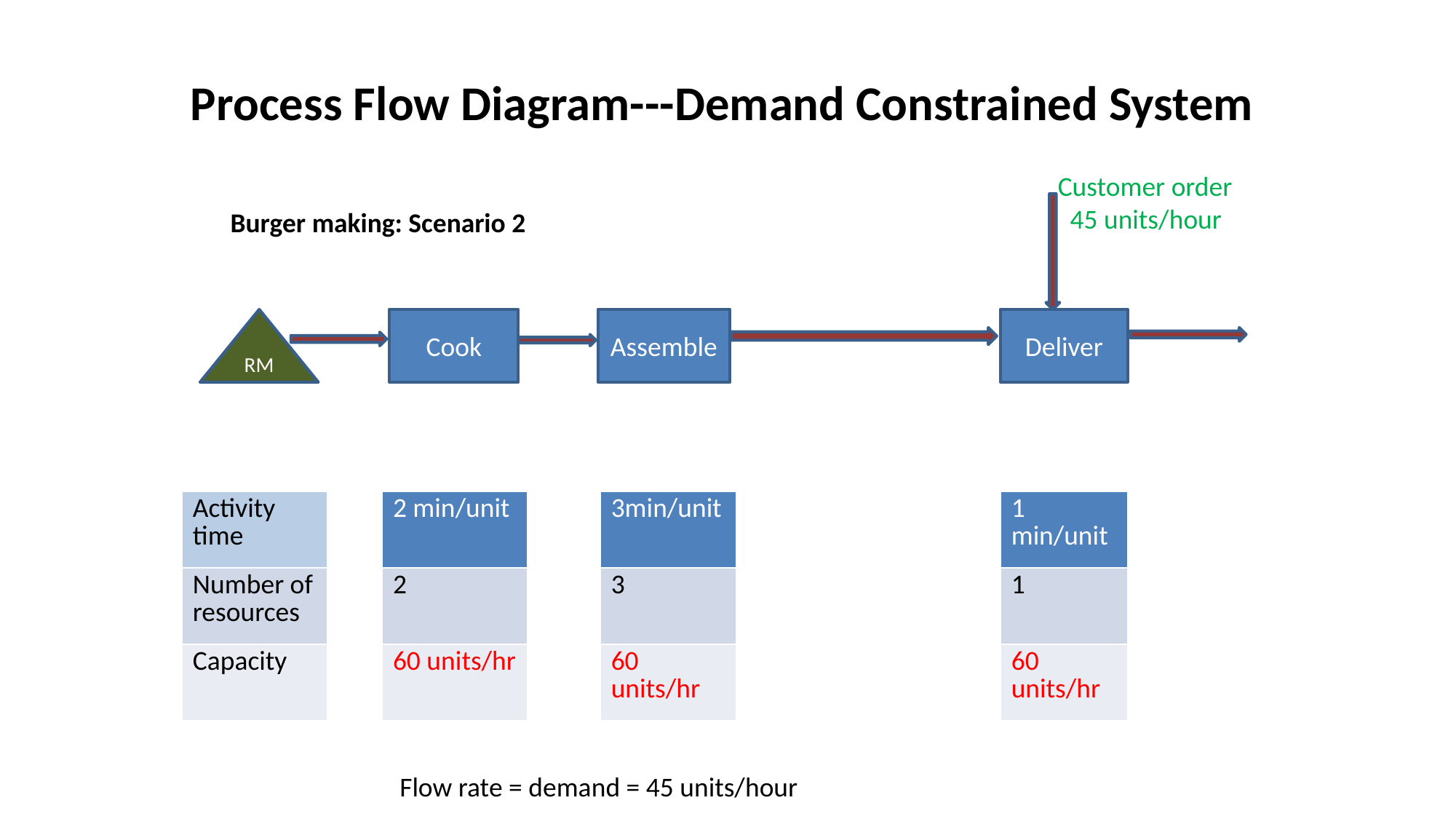

# Process Flow Diagram---Demand Constrained System
Customer order
  45 units/hour
Burger making: Scenario 2

RM
Cook
Assemble
Deliver

| Activity time |  | 2 min/unit |  | 3min/unit |  | 1 min/unit |
| --- | --- | --- | --- | --- | --- | --- |
| Number of resources |  | 2 |  | 3 |  | 1 |
| Capacity |  | 60 units/hr |  | 60 units/hr |  | 60 units/hr |
Flow rate = demand = 45 units/hour